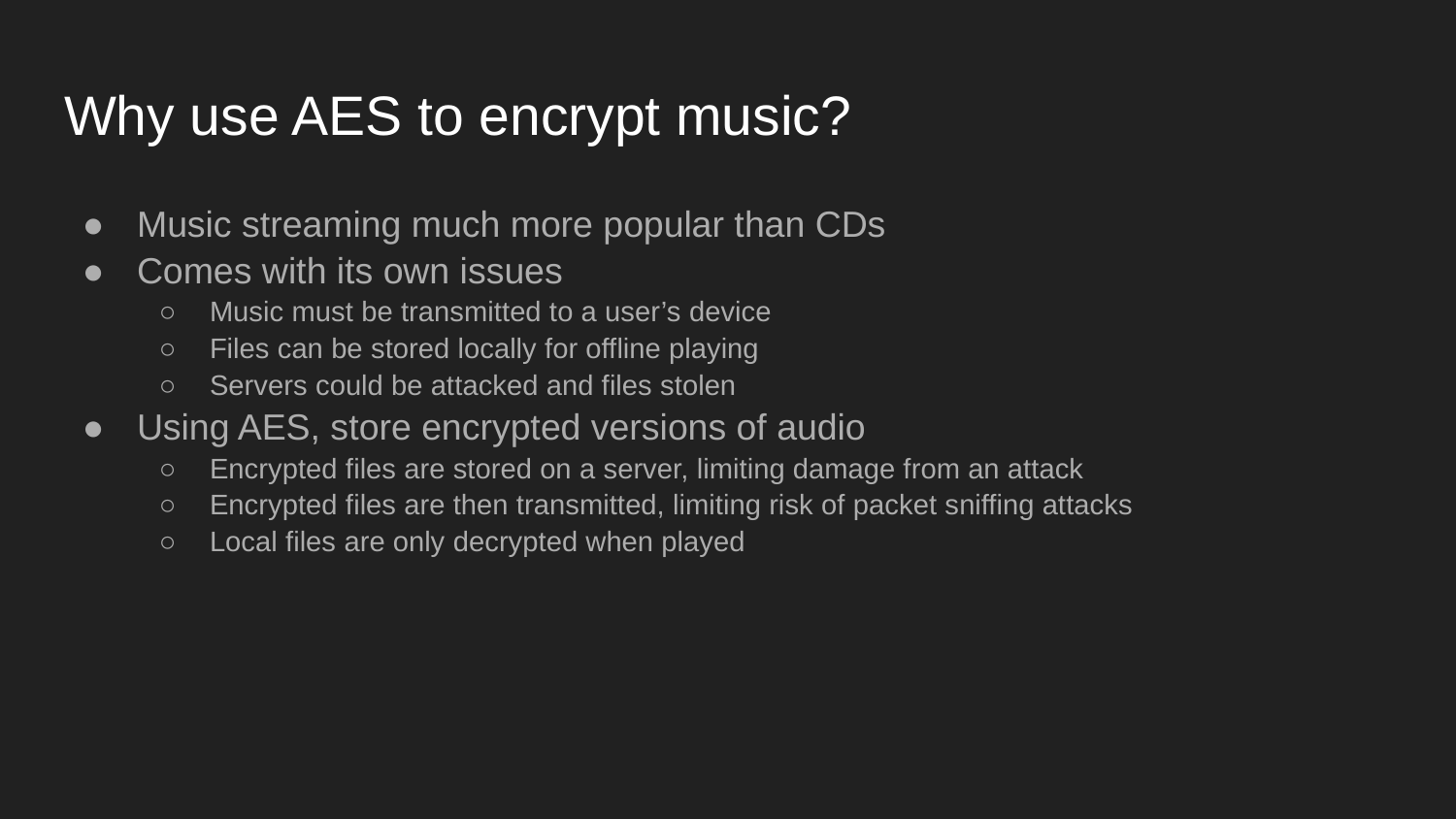

# Why use AES to encrypt music?
Music streaming much more popular than CDs
Comes with its own issues
Music must be transmitted to a user’s device
Files can be stored locally for offline playing
Servers could be attacked and files stolen
Using AES, store encrypted versions of audio
Encrypted files are stored on a server, limiting damage from an attack
Encrypted files are then transmitted, limiting risk of packet sniffing attacks
Local files are only decrypted when played